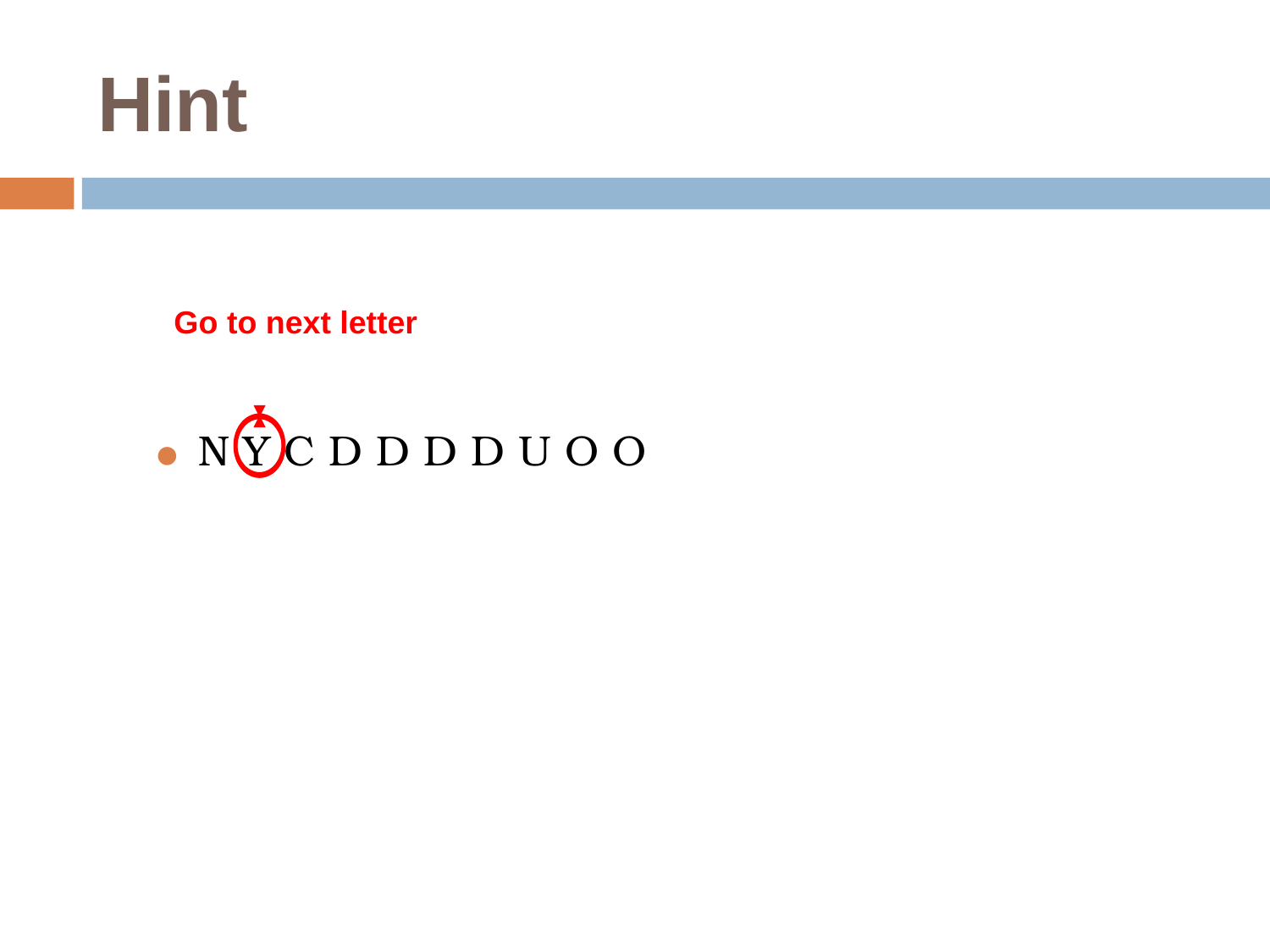

# Hint
Go to next letter

N Y C D D D D U O O